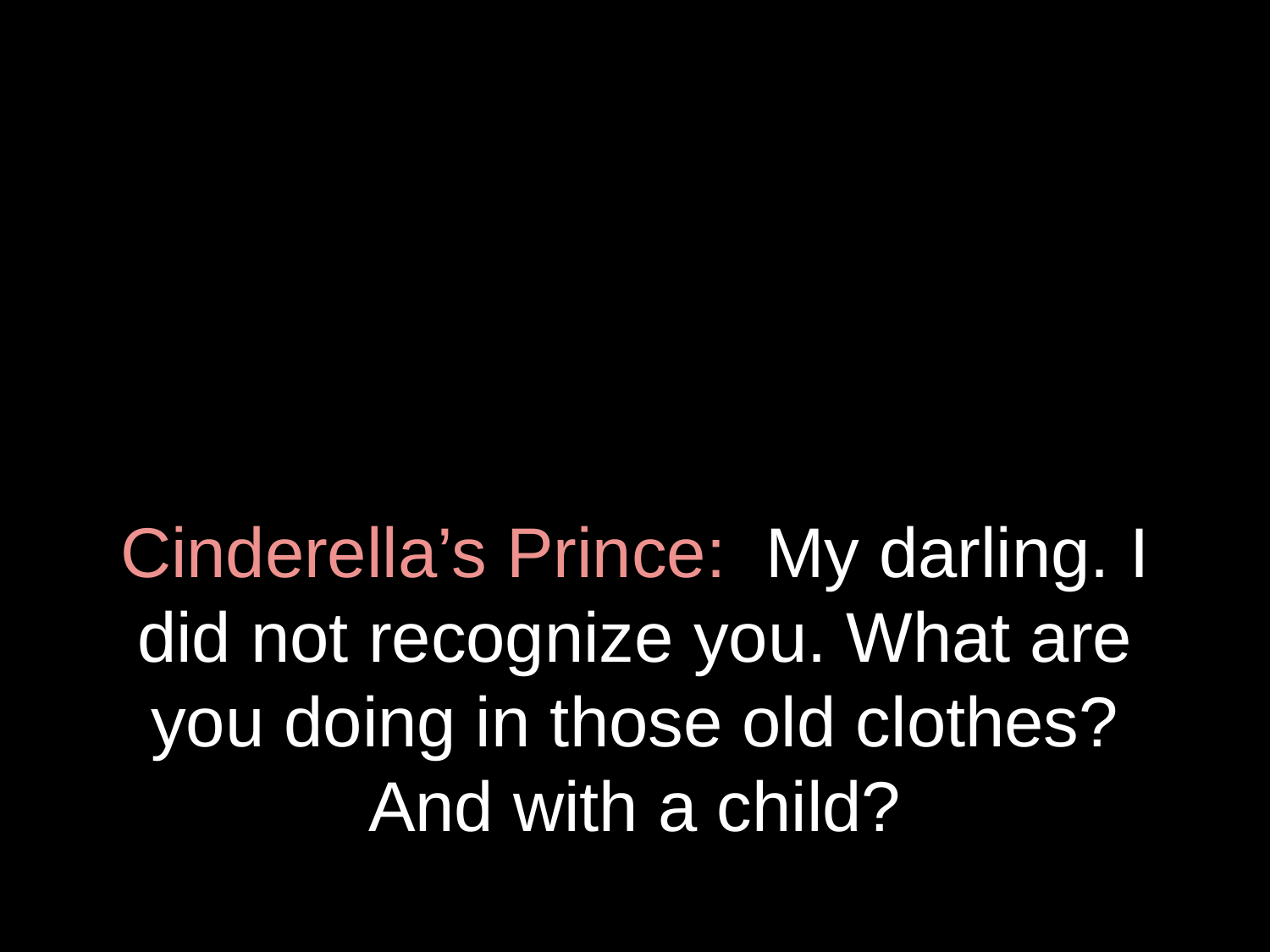

# Cinderella’s Prince:  My darling. I did not recognize you. What are you doing in those old clothes? And with a child?